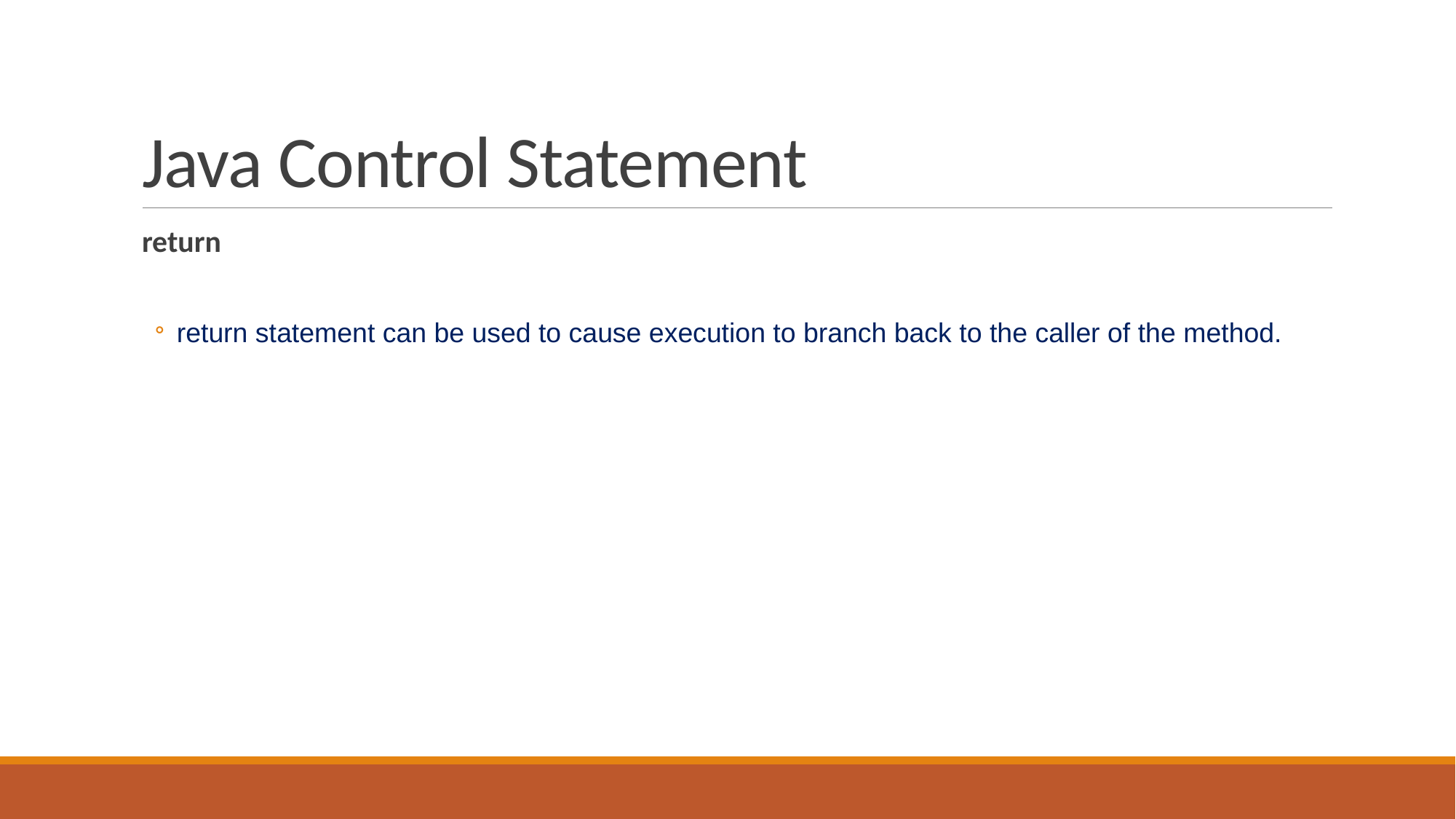

# Java Control Statement
return

return statement can be used to cause execution to branch back to the caller of the method.